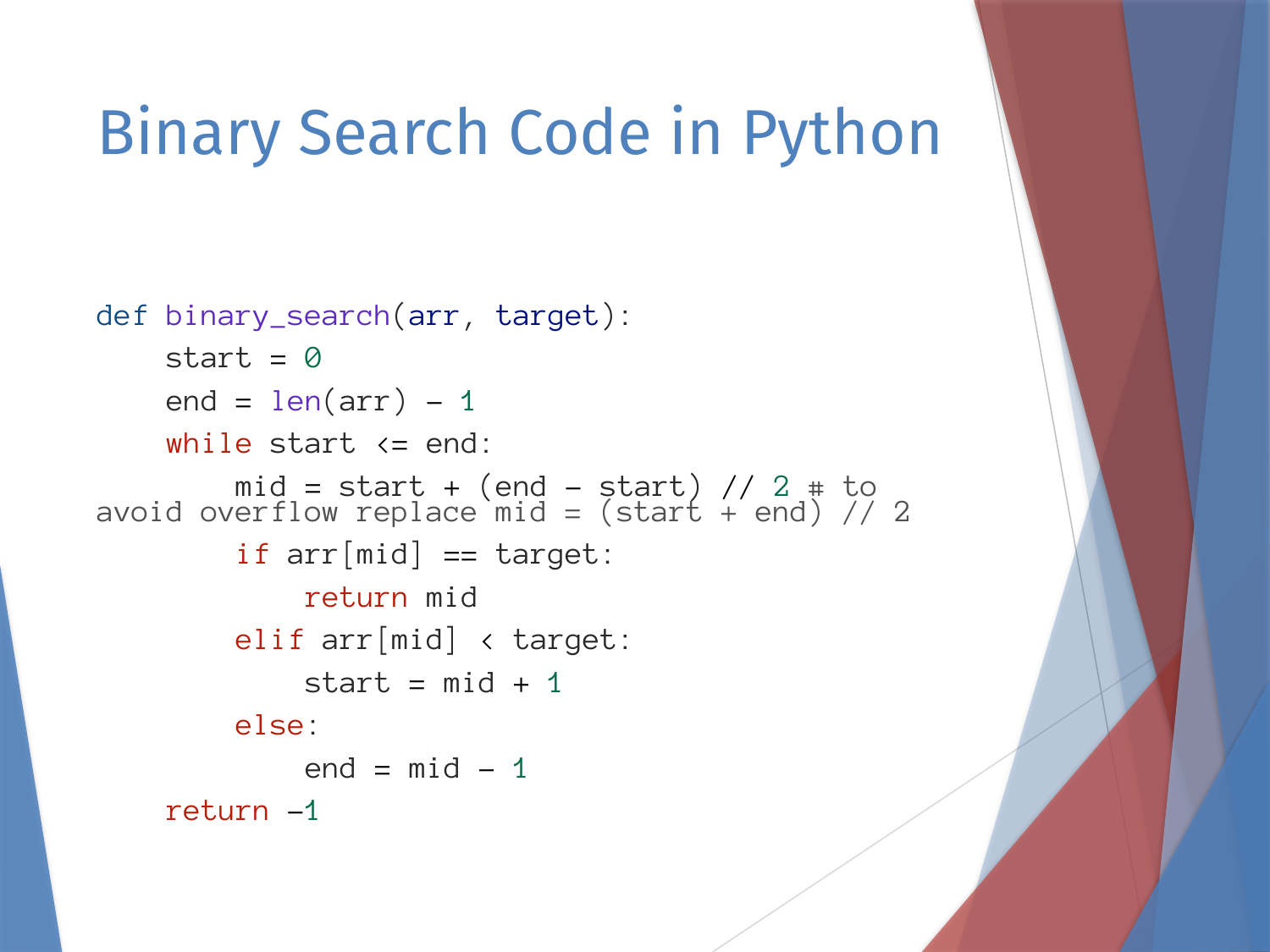

# Binary Search Code in Python
def binary_search(arr, target):
    start = 0
    end = len(arr) - 1
    while start <= end:
        mid = start + (end - start) // 2 # to avoid overflow replace mid = (start + end) // 2
        if arr[mid] == target:
            return mid
        elif arr[mid] < target:
            start = mid + 1
        else:
            end = mid - 1
    return -1